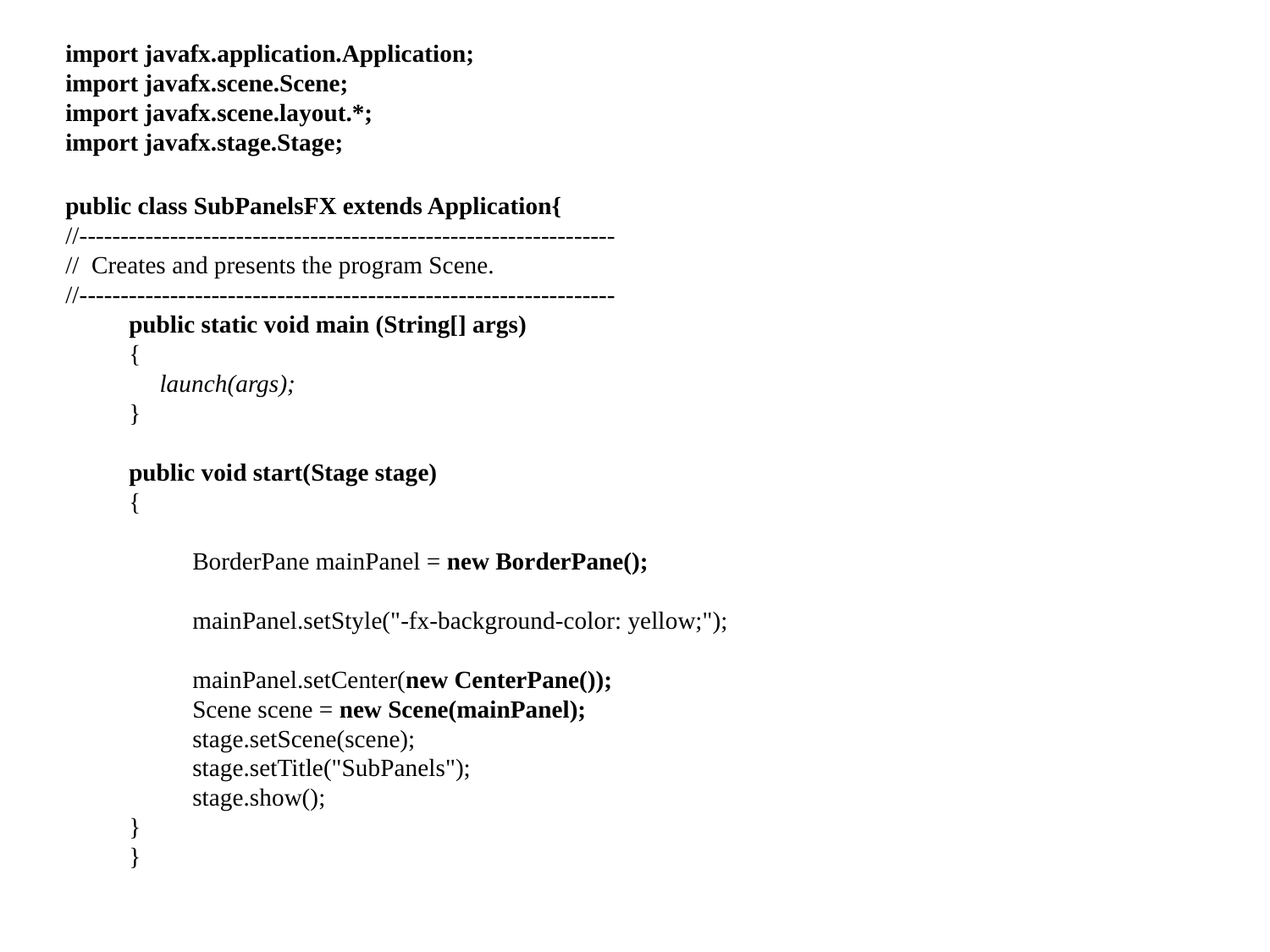

import javafx.application.Application;
import javafx.scene.Scene;
import javafx.scene.layout.*;
import javafx.stage.Stage;

public class SubPanelsFX extends Application{
//-----------------------------------------------------------------
//  Creates and presents the program Scene.
//-----------------------------------------------------------------
public static void main (String[] args)
{
     launch(args);
}

public void start(Stage stage)
{

BorderPane mainPanel = new BorderPane();

mainPanel.setStyle("-fx-background-color: yellow;");

mainPanel.setCenter(new CenterPane());
Scene scene = new Scene(mainPanel);
stage.setScene(scene);
stage.setTitle("SubPanels");
stage.show();
}
}